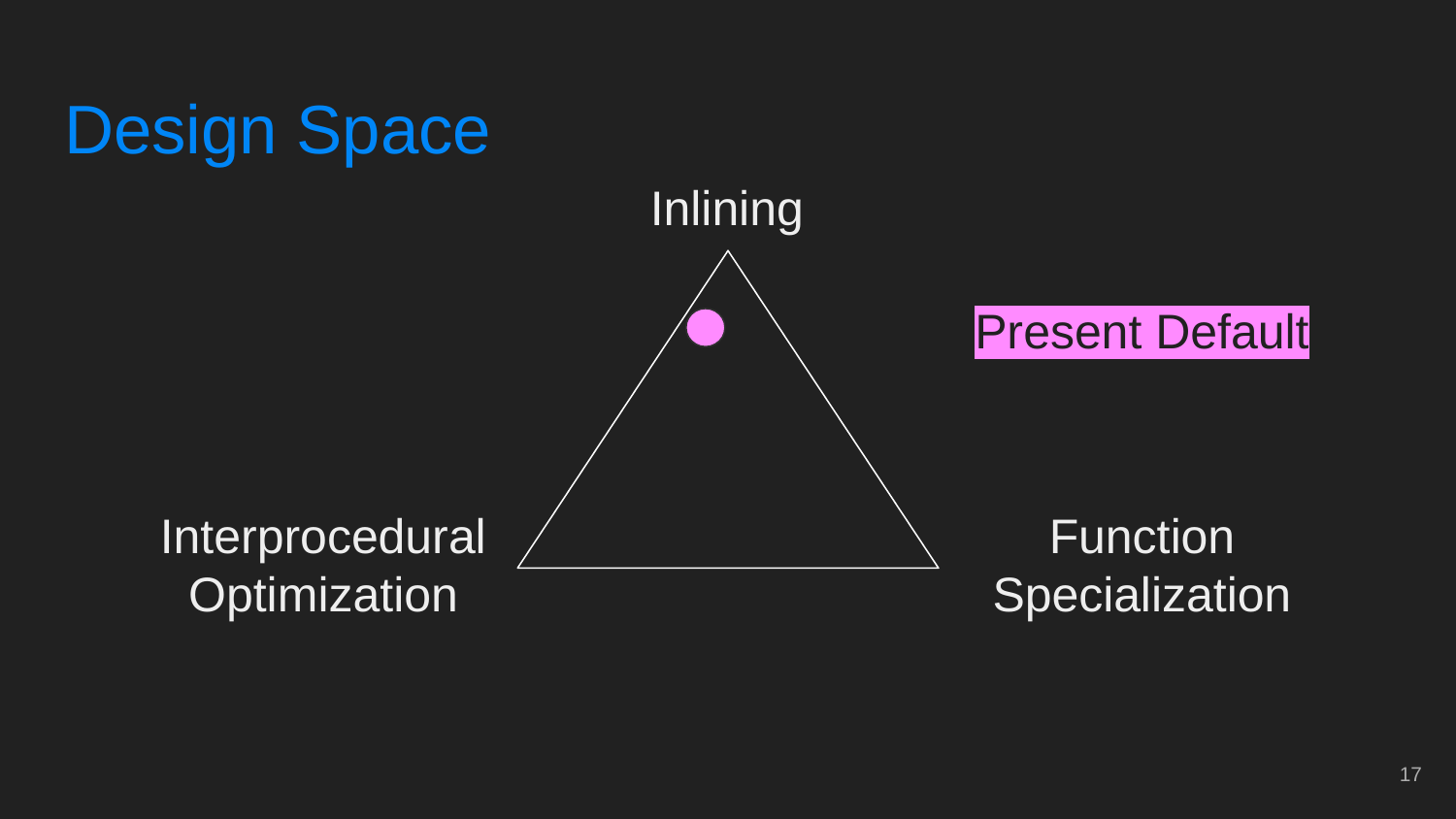

Design Space
Inlining

Present Default

Interprocedural Optimization
Function Specialization
17